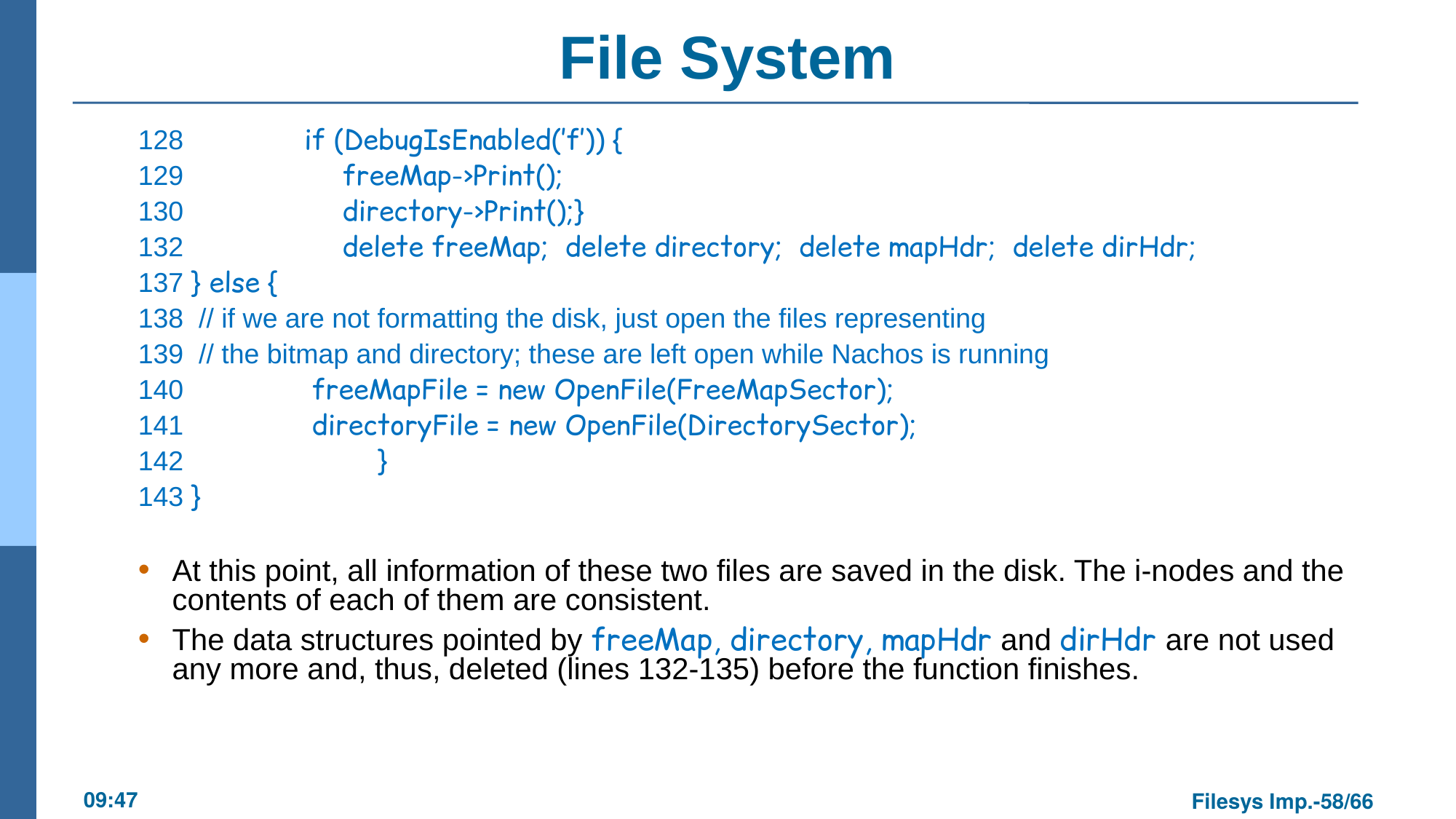

# File System
128 	   if (DebugIsEnabled(’f’)) {
129 	        freeMap->Print();
130 	        directory->Print();}
132 	        delete freeMap;  delete directory;  delete mapHdr;  delete dirHdr;
137 } else {
138  // if we are not formatting the disk, just open the files representing
139  // the bitmap and directory; these are left open while Nachos is running
140 	    freeMapFile = new OpenFile(FreeMapSector);
141 	    directoryFile = new OpenFile(DirectorySector);
142	            }
143 }

At this point, all information of these two files are saved in the disk. The i-nodes and the contents of each of them are consistent.
The data structures pointed by freeMap, directory, mapHdr and dirHdr are not used any more and, thus, deleted (lines 132-135) before the function finishes.